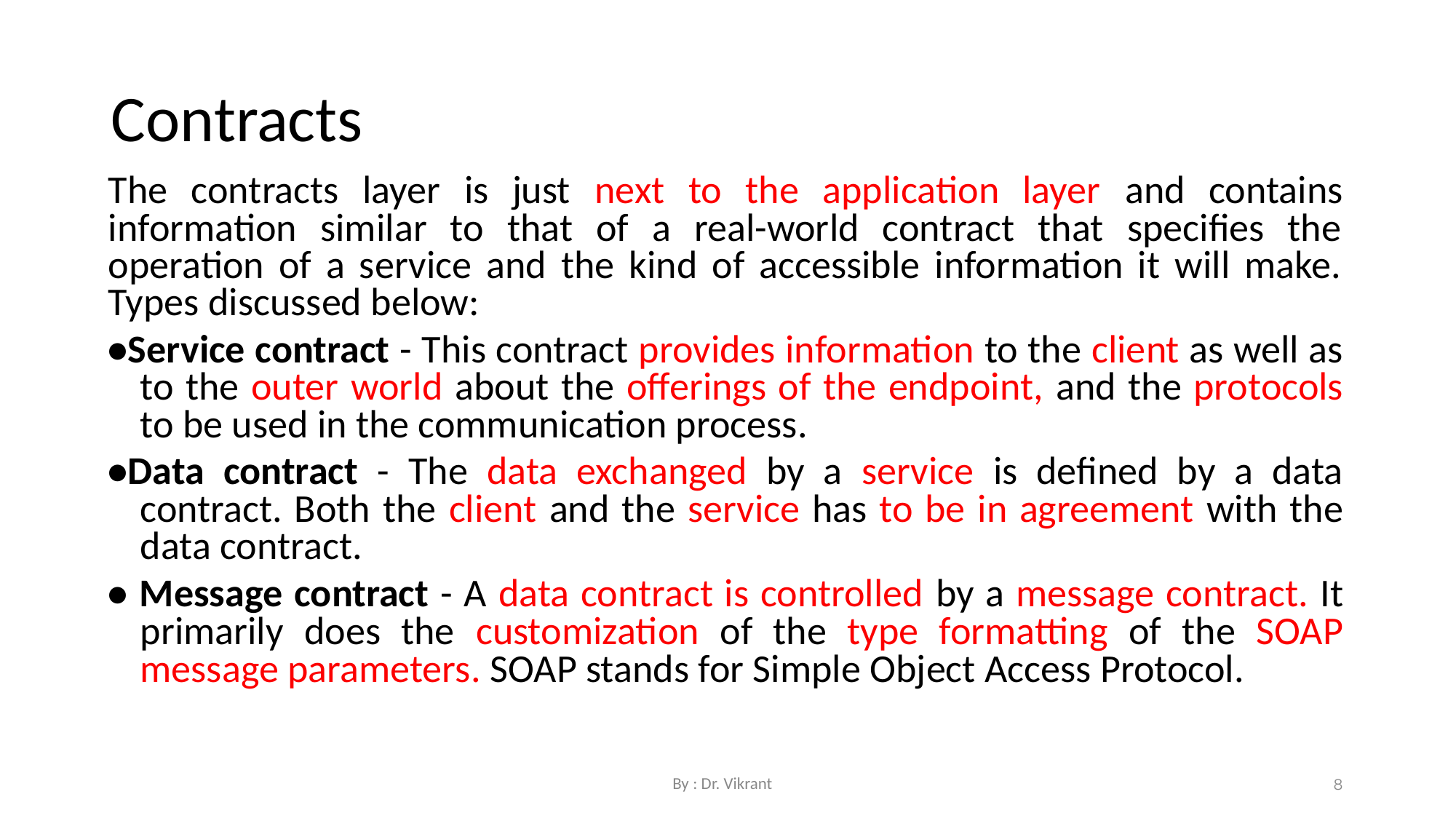

Contracts
The contracts layer is just next to the application layer and contains information similar to that of a real-world contract that specifies the operation of a service and the kind of accessible information it will make. Types discussed below:
•Service contract - This contract provides information to the client as well as to the outer world about the offerings of the endpoint, and the protocols to be used in the communication process.
•Data contract - The data exchanged by a service is defined by a data contract. Both the client and the service has to be in agreement with the data contract.
• Message contract - A data contract is controlled by a message contract. It primarily does the customization of the type formatting of the SOAP message parameters. SOAP stands for Simple Object Access Protocol.
By : Dr. Vikrant
8